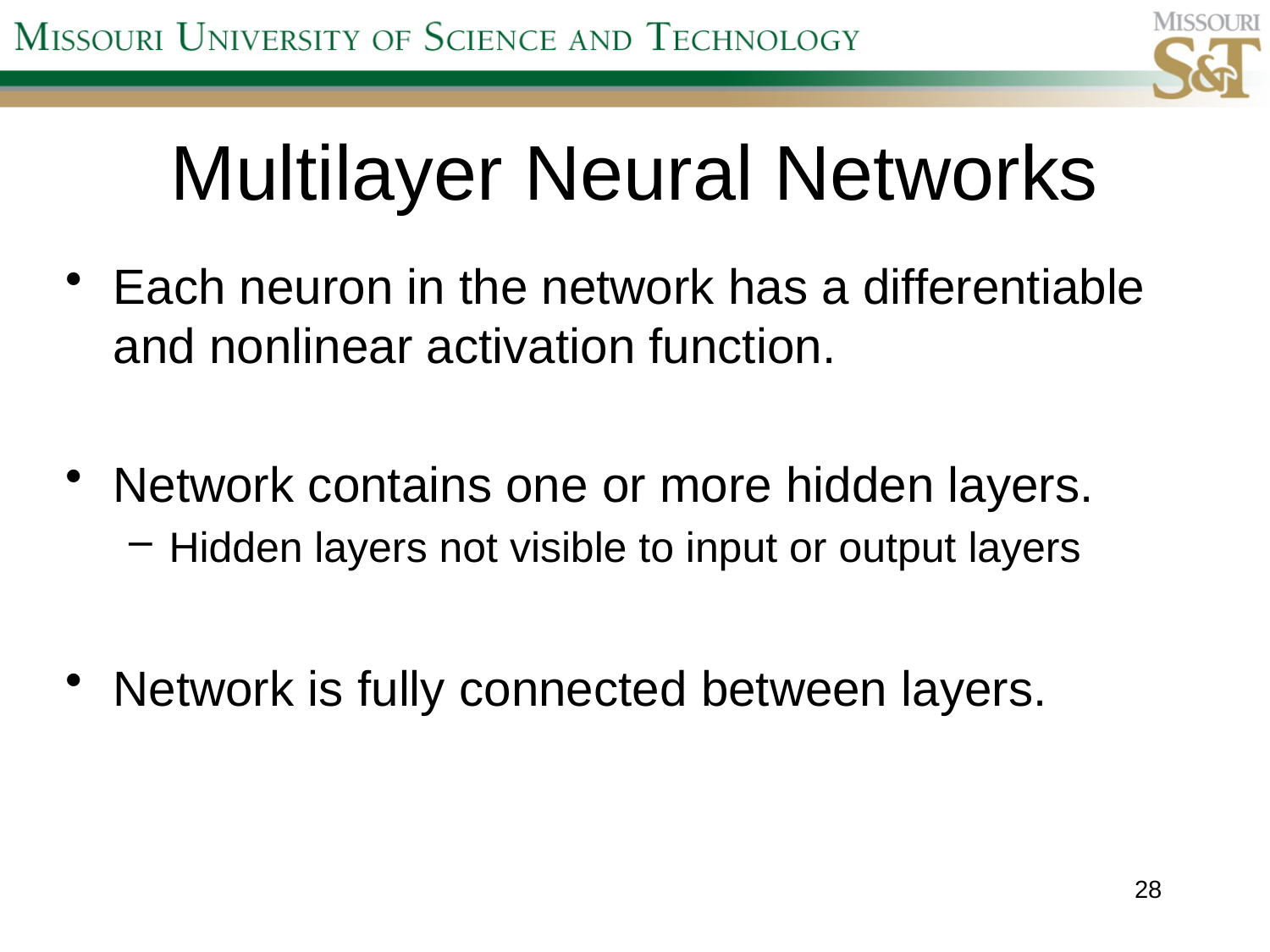

# Multilayer Neural Networks

Each neuron in the network has a differentiable and nonlinear activation function.

Network contains one or more hidden layers.
Hidden layers not visible to input or output layers

Network is fully connected between layers.

28